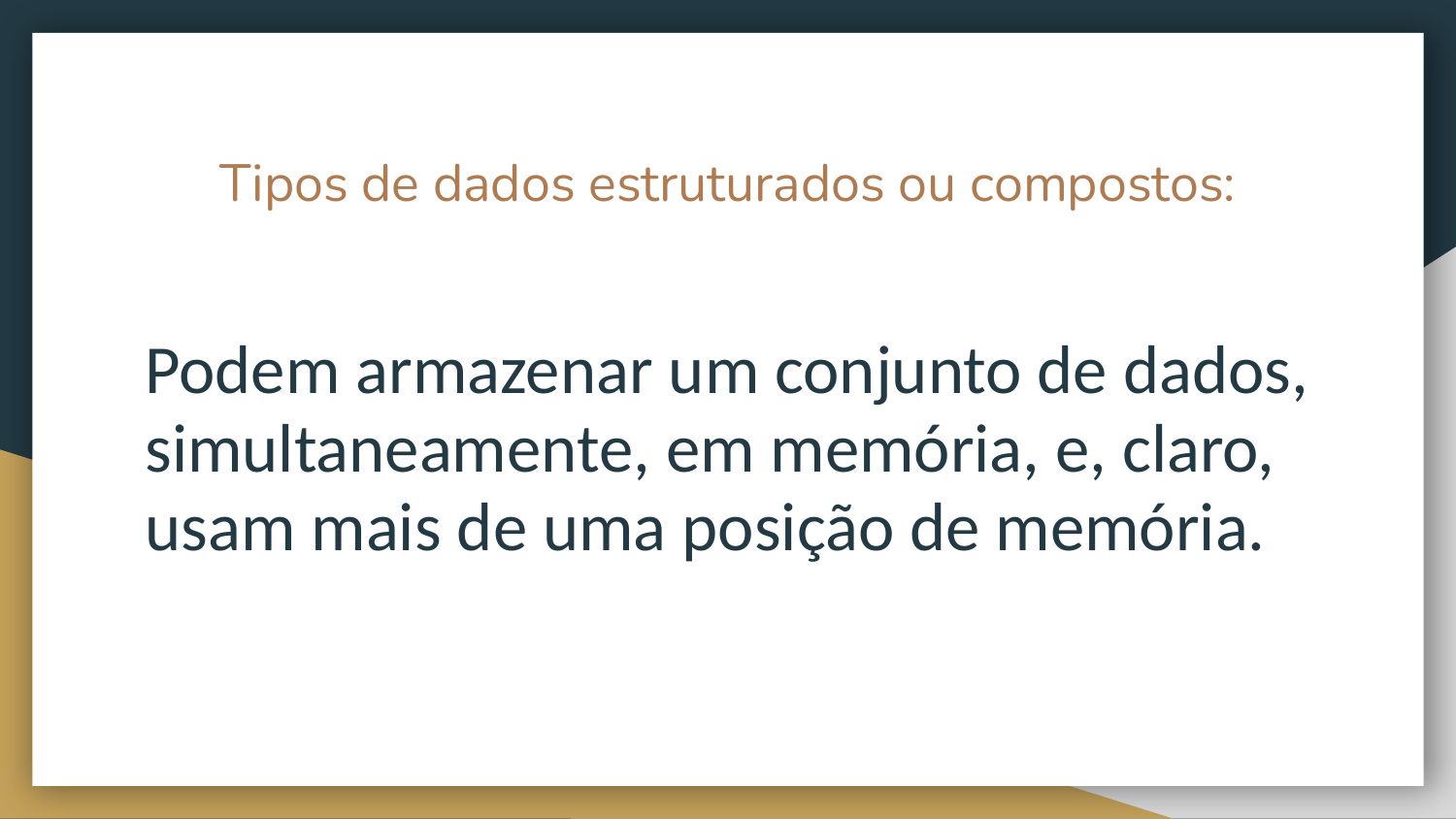

# Tipos de dados estruturados ou compostos:
Podem armazenar um conjunto de dados, simultaneamente, em memória, e, claro, usam mais de uma posição de memória.